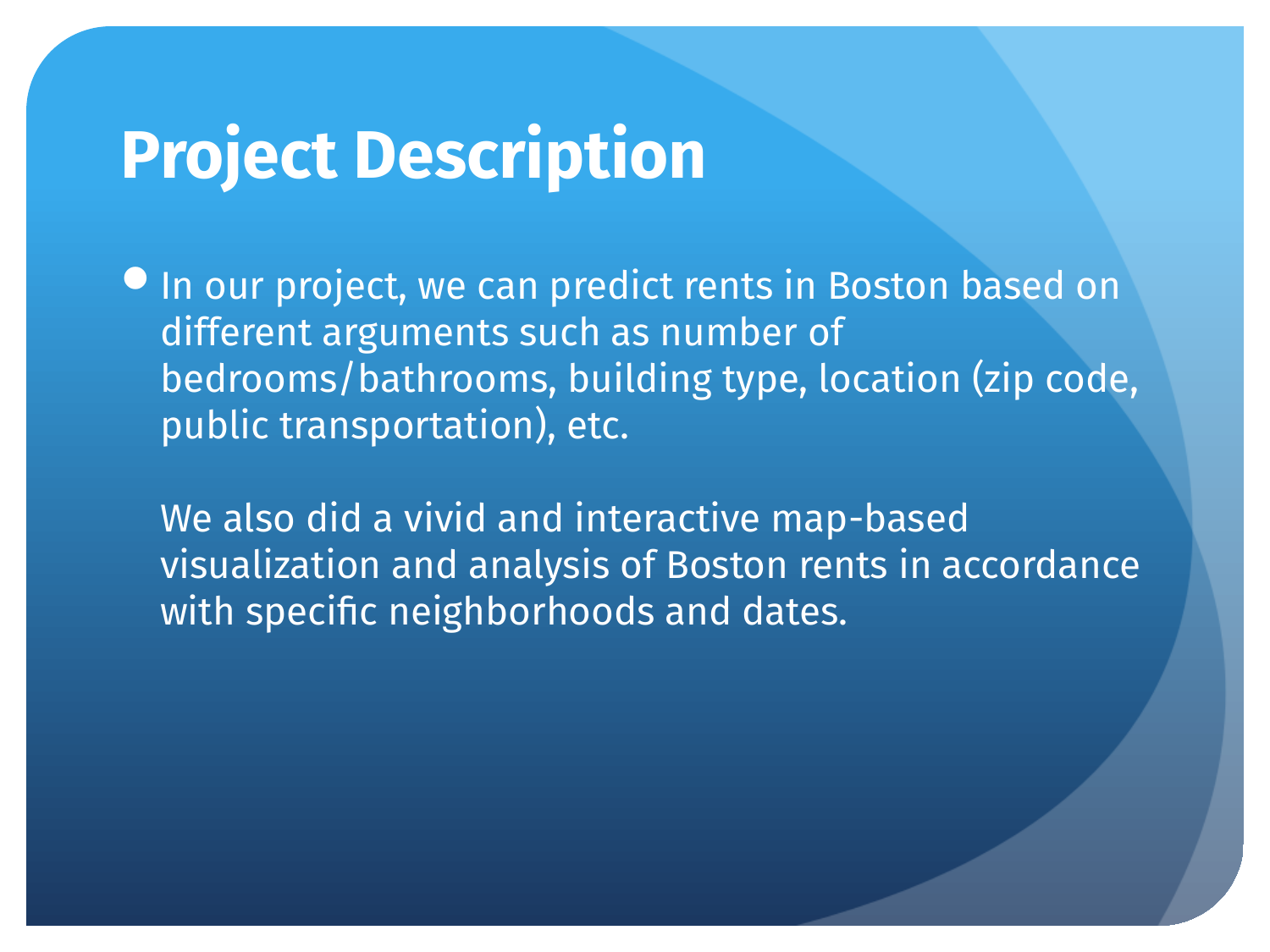

# Project Description
In our project, we can predict rents in Boston based on different arguments such as number of bedrooms/bathrooms, building type, location (zip code, public transportation), etc.
We also did a vivid and interactive map-based visualization and analysis of Boston rents in accordance with specific neighborhoods and dates.